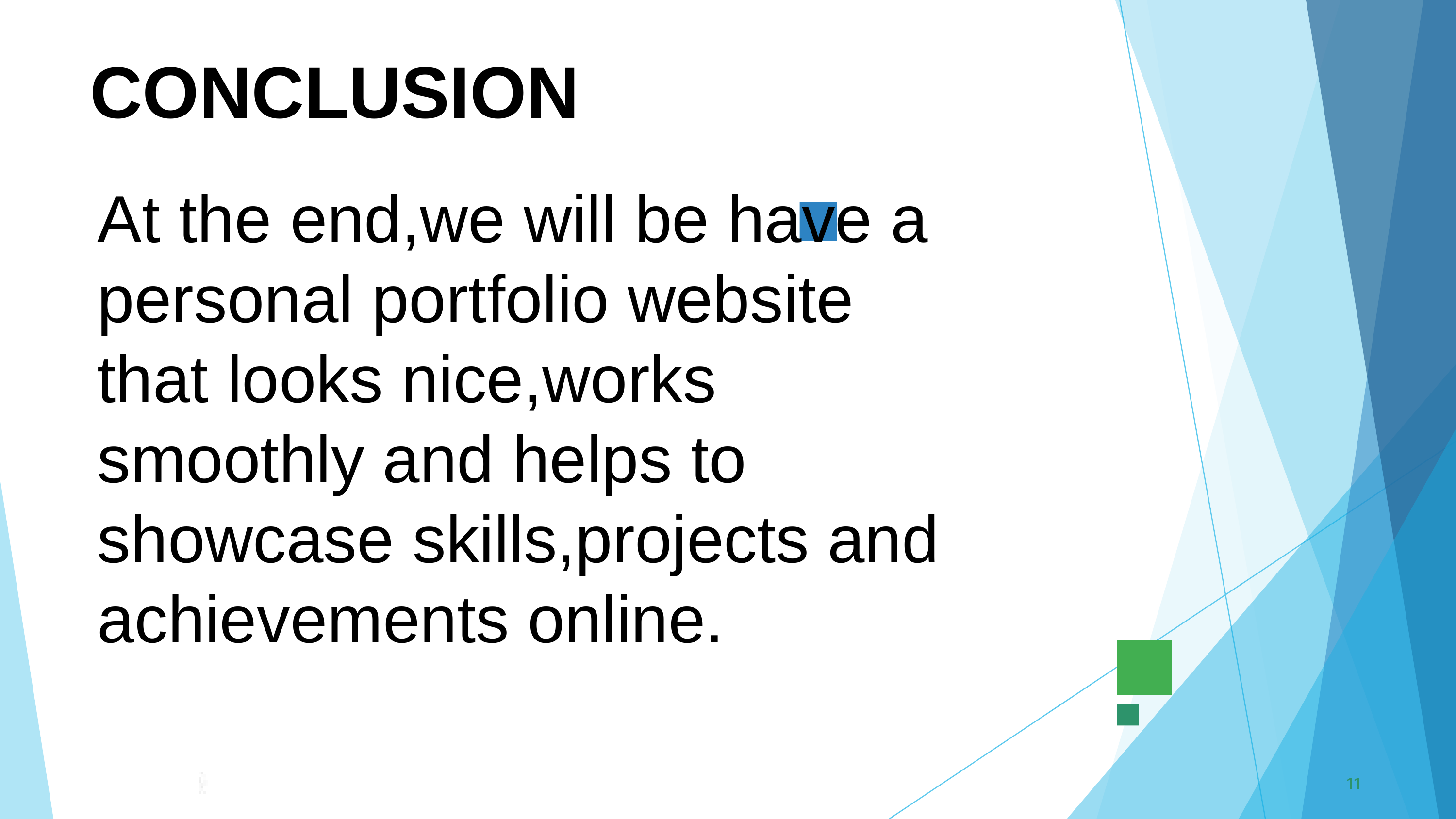

CONCLUSION
At the end,we will be have a personal portfolio website that looks nice,works smoothly and helps to showcase skills,projects and achievements online.

11